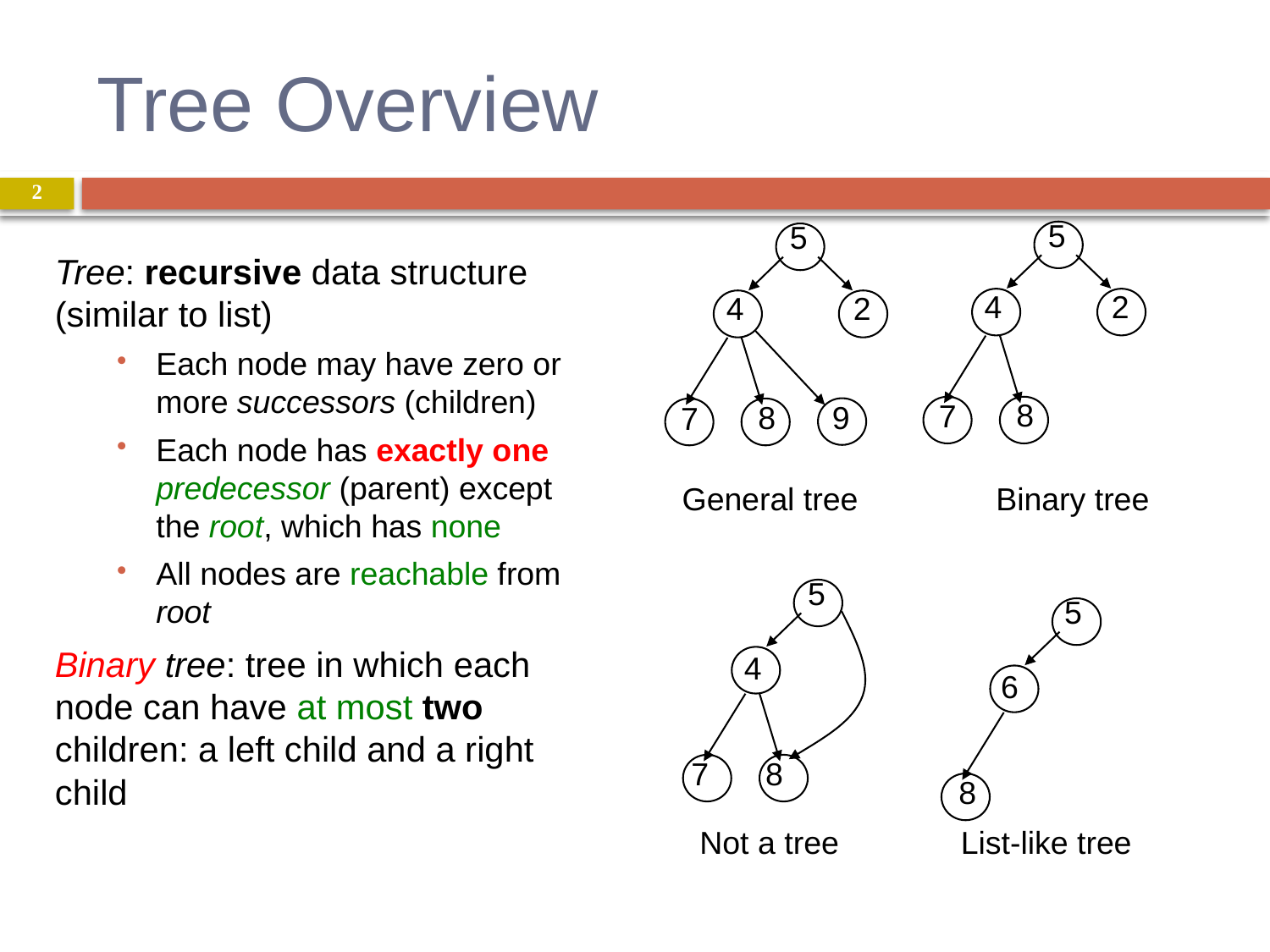

# Tree Overview
2
5

4
2

8
7

Binary tree
5

4
2
8
9
7
General tree
Tree: recursive data structure (similar to list)
Each node may have zero or more successors (children)
Each node has exactly one predecessor (parent) except the root, which has none
All nodes are reachable from root
Binary tree: tree in which each node can have at most two children: a left child and a right child
5

4

7
8

Not a tree
5

6

8

List-like tree